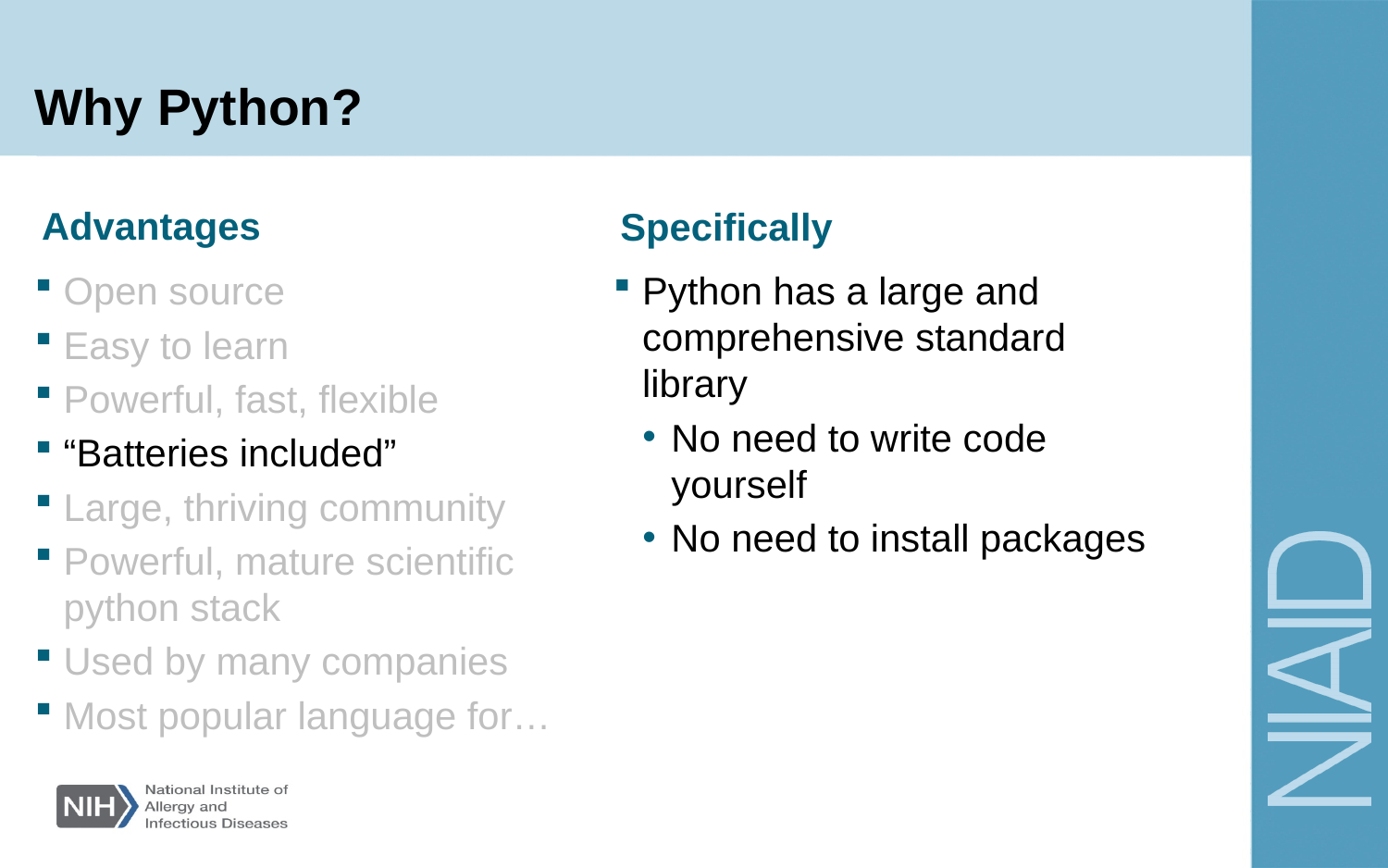

# Why Python?
Advantages
Specifically
Open source
Easy to learn
Powerful, fast, flexible
“Batteries included”
Large, thriving community
Powerful, mature scientific python stack
Used by many companies
Most popular language for…
Python has a large and comprehensive standard library
No need to write code yourself
No need to install packages